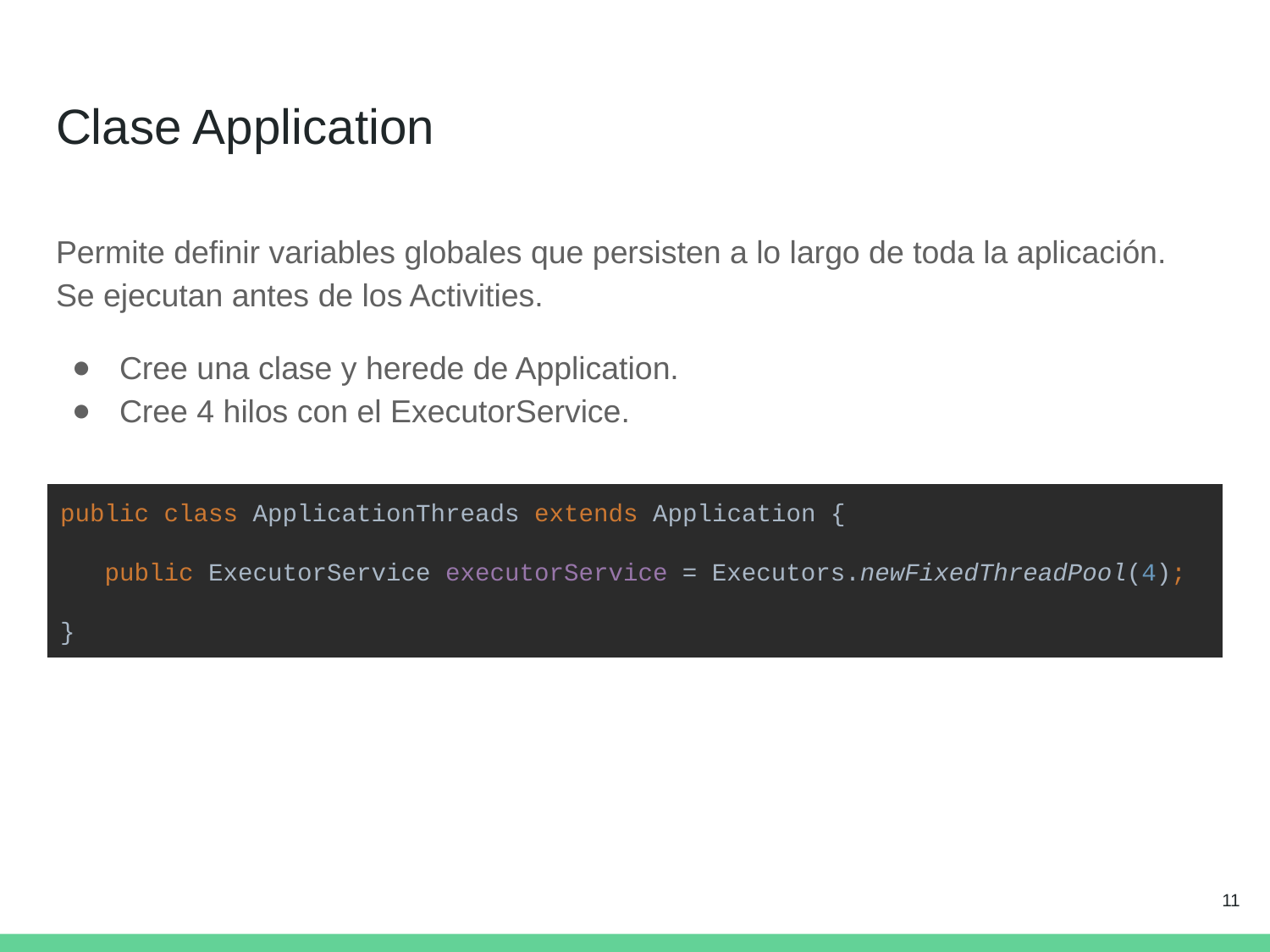

# Clase Application
Permite definir variables globales que persisten a lo largo de toda la aplicación. Se ejecutan antes de los Activities.
Cree una clase y herede de Application.
Cree 4 hilos con el ExecutorService.
public class ApplicationThreads extends Application {

   public ExecutorService executorService = Executors.newFixedThreadPool(4);

}
11